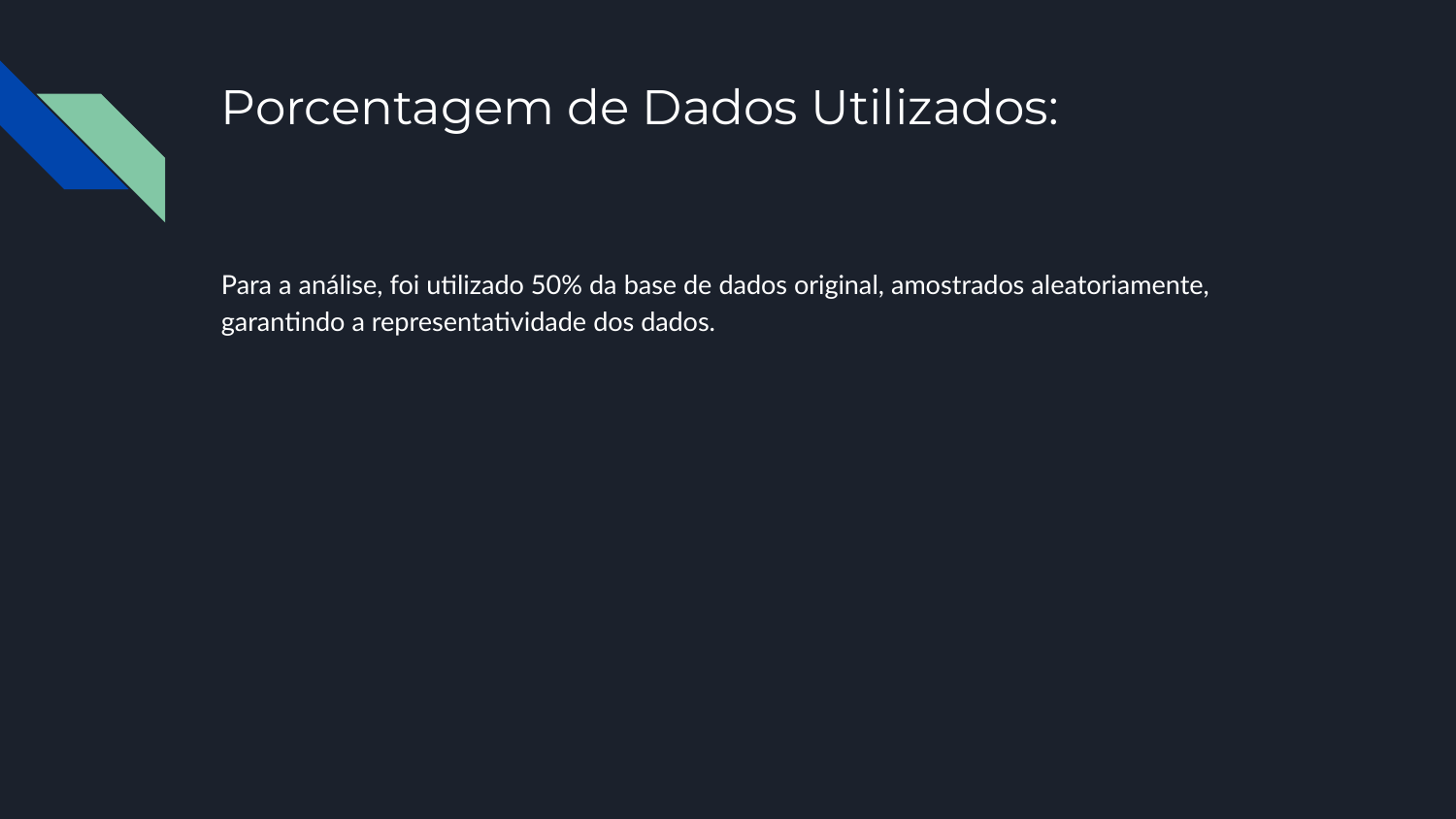

# Porcentagem de Dados Utilizados:
Para a análise, foi utilizado 50% da base de dados original, amostrados aleatoriamente, garantindo a representatividade dos dados.